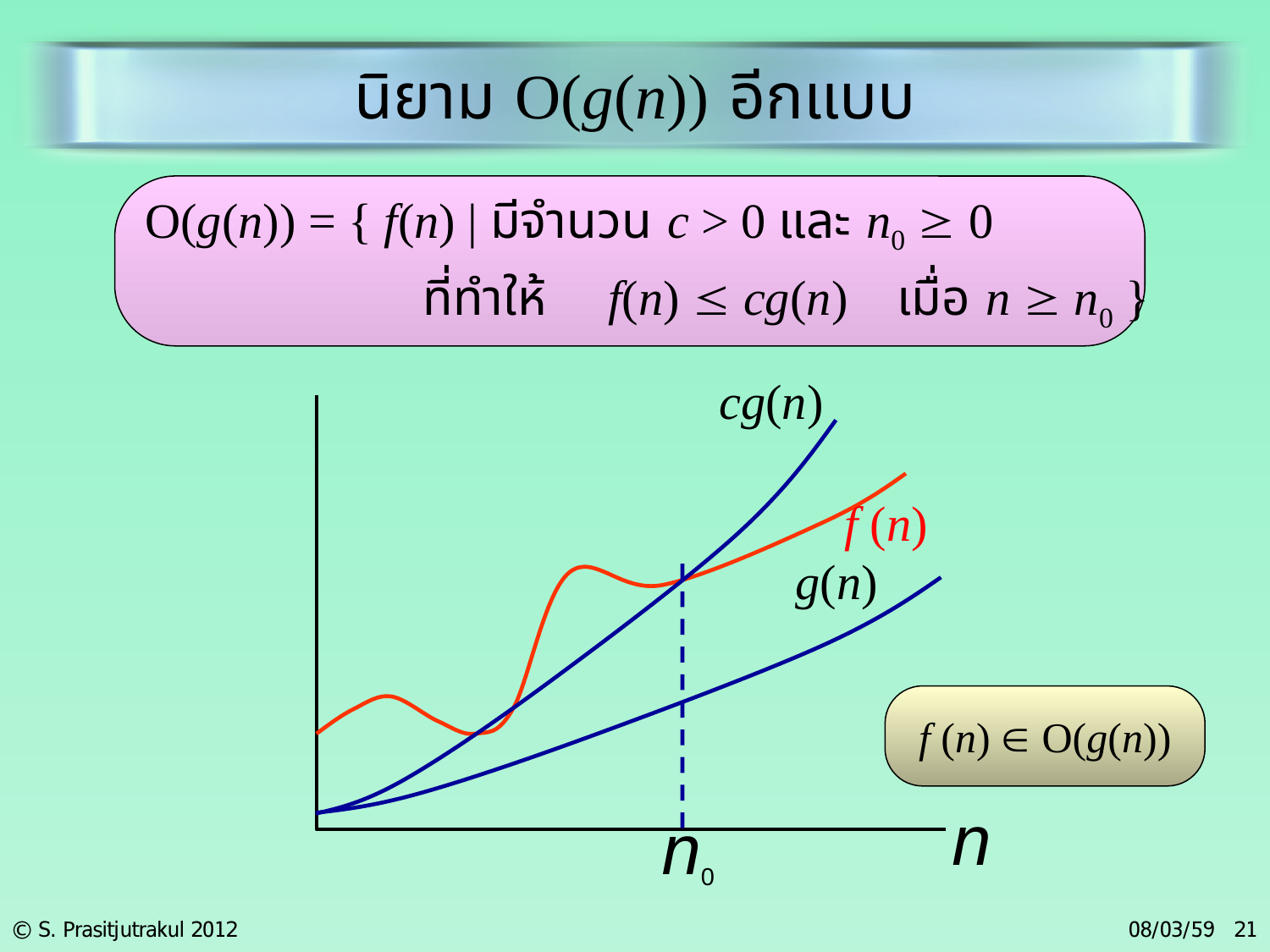

# นิยาม O(g(n)) อีกแบบ
O(g(n)) = { f(n) | มีจำนวน c > 0 และ n0 ≥ 0
                  ที่ทำให้    f(n) ≤ cg(n)    เมื่อ n ≥ n0 }
cg(n)

n

f (n)
g(n)

n0
f (n) ∈ O(g(n))